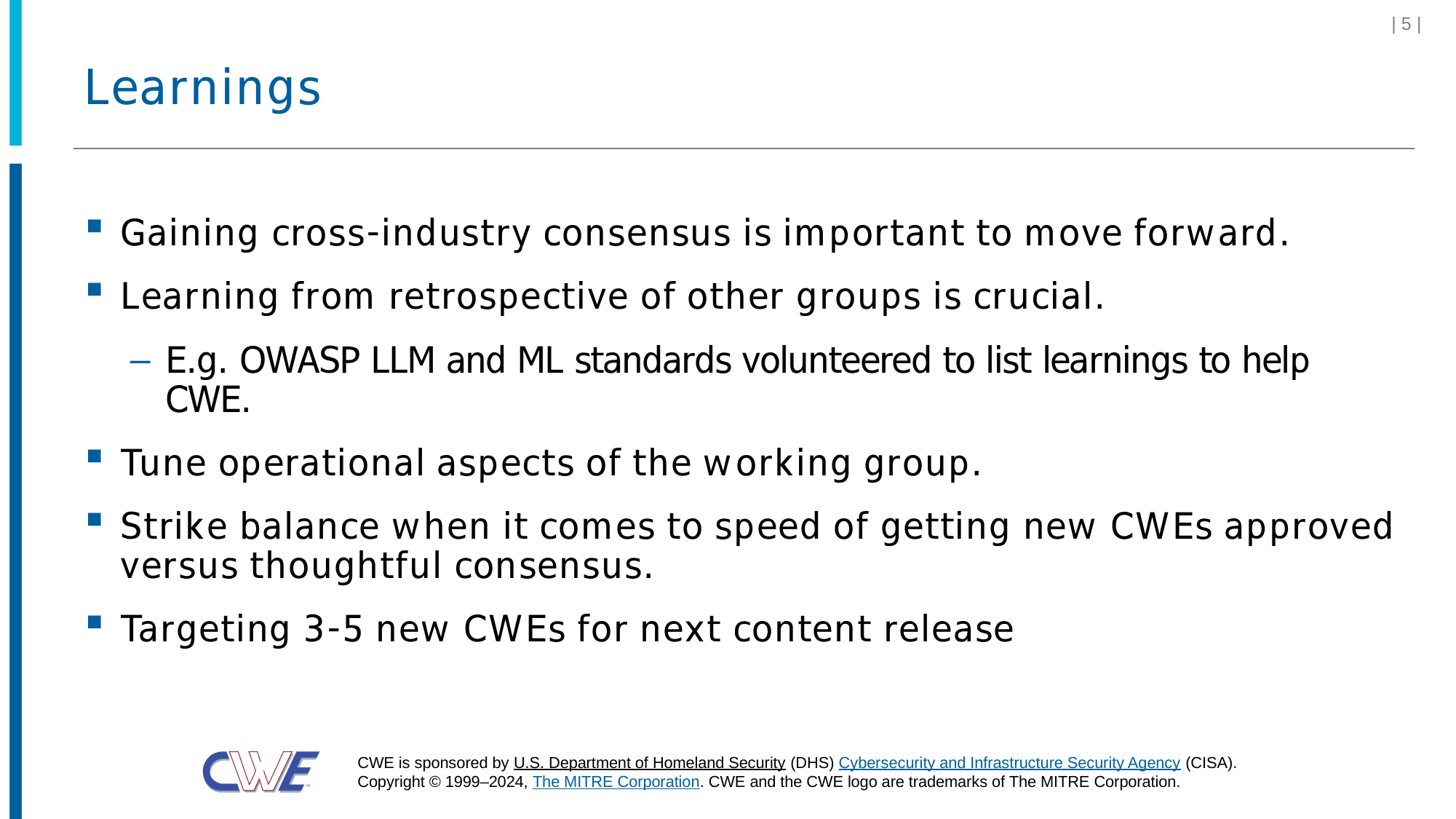

| 5 |
# Learnings
Gaining cross-industry consensus is important to move forward.
Learning from retrospective of other groups is crucial.
E.g. OWASP LLM and ML standards volunteered to list learnings to help CWE.
Tune operational aspects of the working group.
Strike balance when it comes to speed of getting new CWEs approved versus thoughtful consensus.
Targeting 3-5 new CWEs for next content release